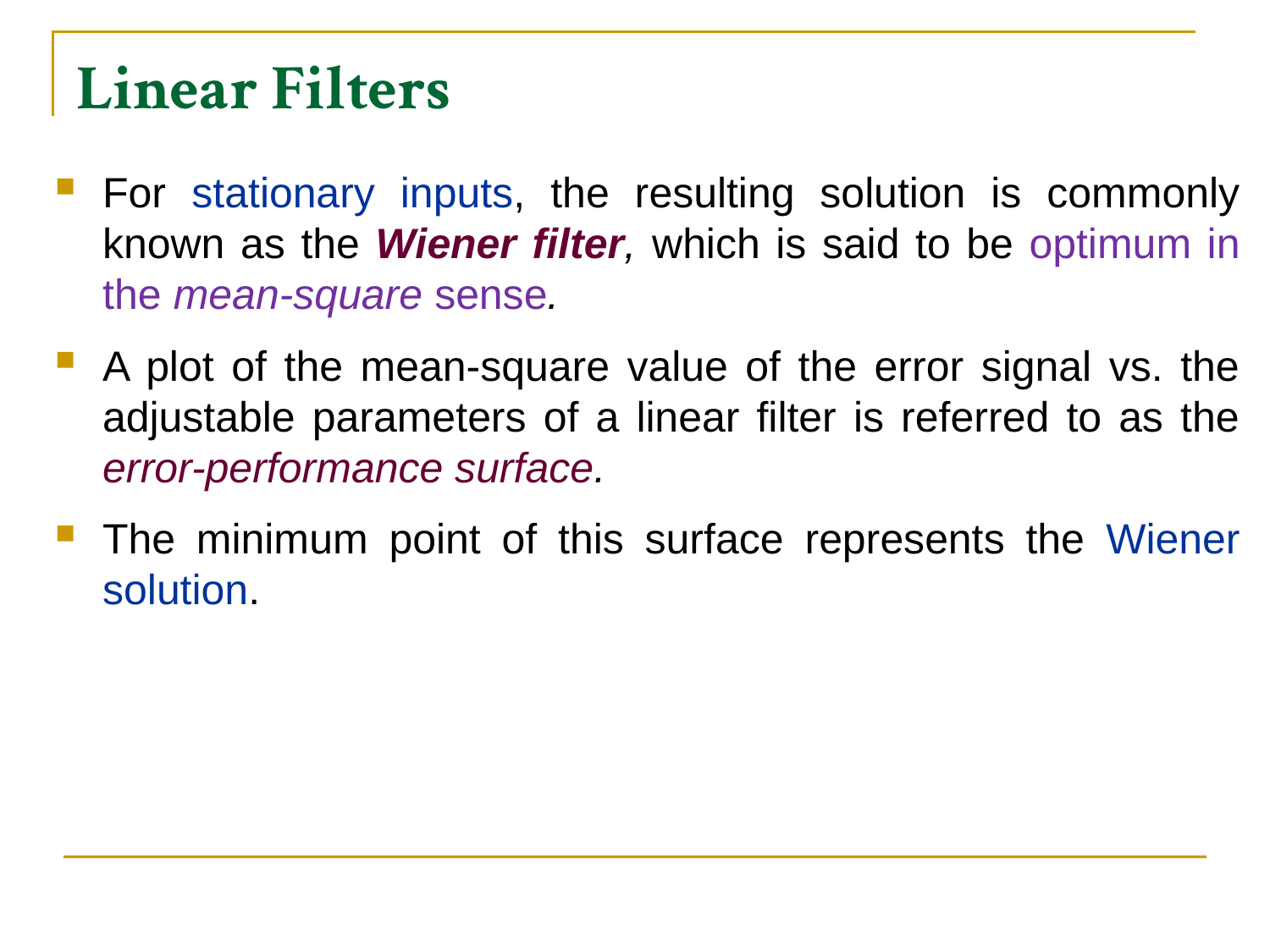

# Linear Filters
For stationary inputs, the resulting solution is commonly known as the Wiener filter, which is said to be optimum in the mean-square sense.
A plot of the mean-square value of the error signal vs. the adjustable parameters of a linear filter is referred to as the error-performance surface.
The minimum point of this surface represents the Wiener solution.